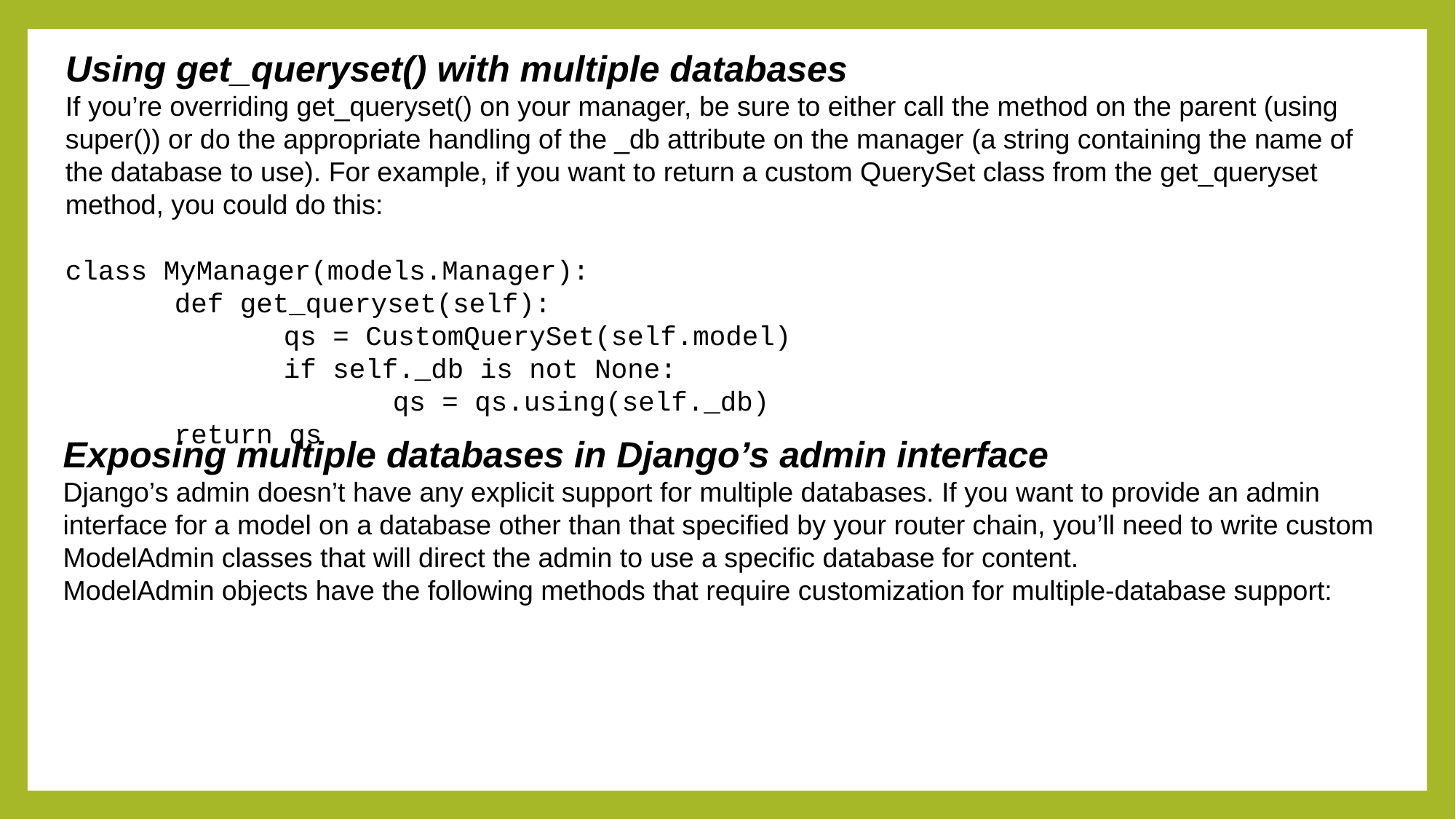

Using get_queryset() with multiple databases
If you’re overriding get_queryset() on your manager, be sure to either call the method on the parent (using super()) or do the appropriate handling of the _db attribute on the manager (a string containing the name of the database to use). For example, if you want to return a custom QuerySet class from the get_queryset method, you could do this:

class MyManager(models.Manager):
	def get_queryset(self):
		qs = CustomQuerySet(self.model)
		if self._db is not None:
			qs = qs.using(self._db)
	return qs
Exposing multiple databases in Django’s admin interface
Django’s admin doesn’t have any explicit support for multiple databases. If you want to provide an admin
interface for a model on a database other than that specified by your router chain, you’ll need to write custom
ModelAdmin classes that will direct the admin to use a specific database for content.
ModelAdmin objects have the following methods that require customization for multiple-database support: